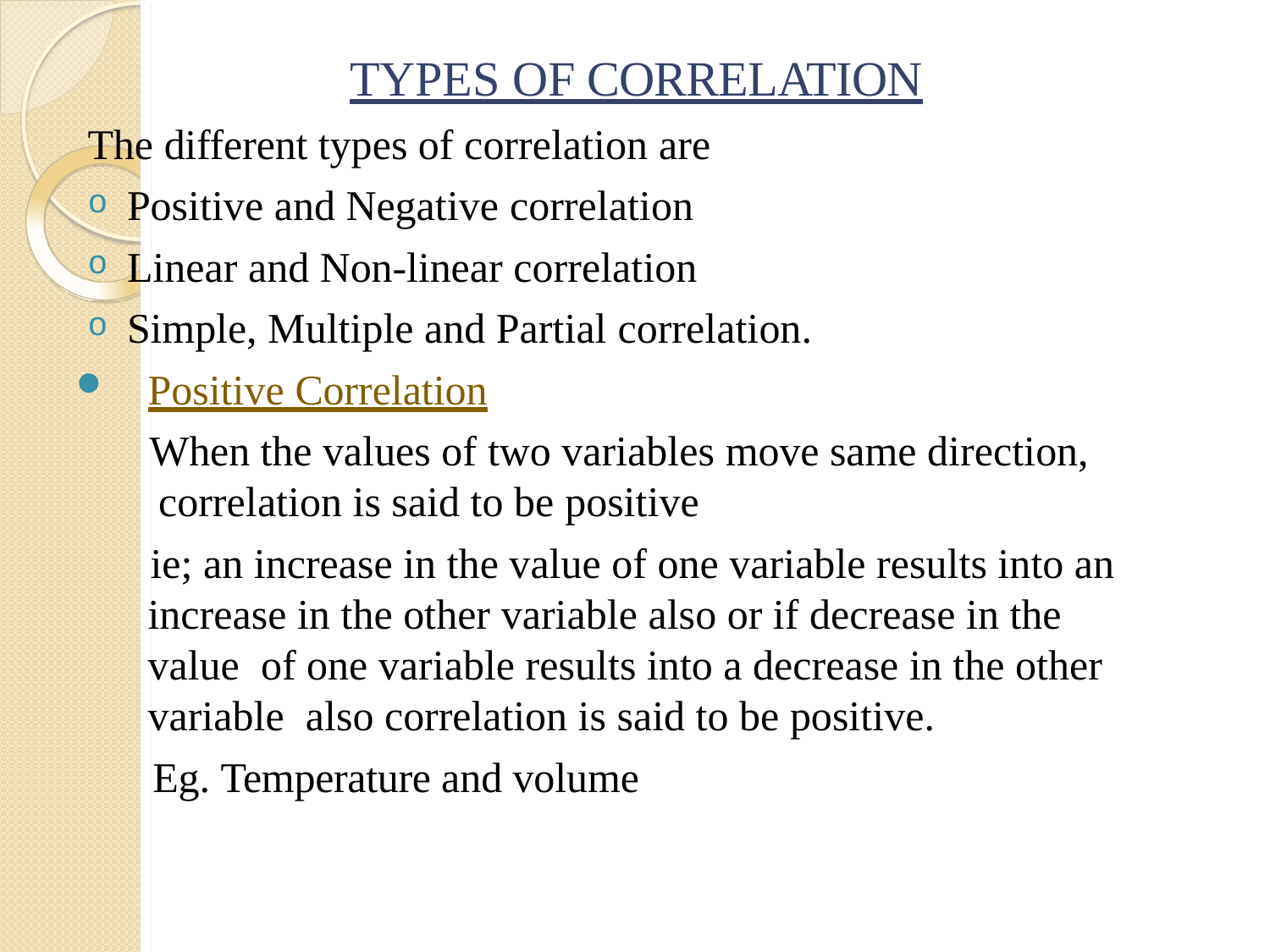

# TYPES OF CORRELATION
The different types of correlation are
Positive and Negative correlation
Linear and Non-linear correlation
Simple, Multiple and Partial correlation.
Positive Correlation
When the values of two variables move same direction,  correlation is said to be positive
ie; an increase in the value of one variable results into an  increase in the other variable also or if decrease in the value  of one variable results into a decrease in the other variable  also correlation is said to be positive.
Eg. Temperature and volume